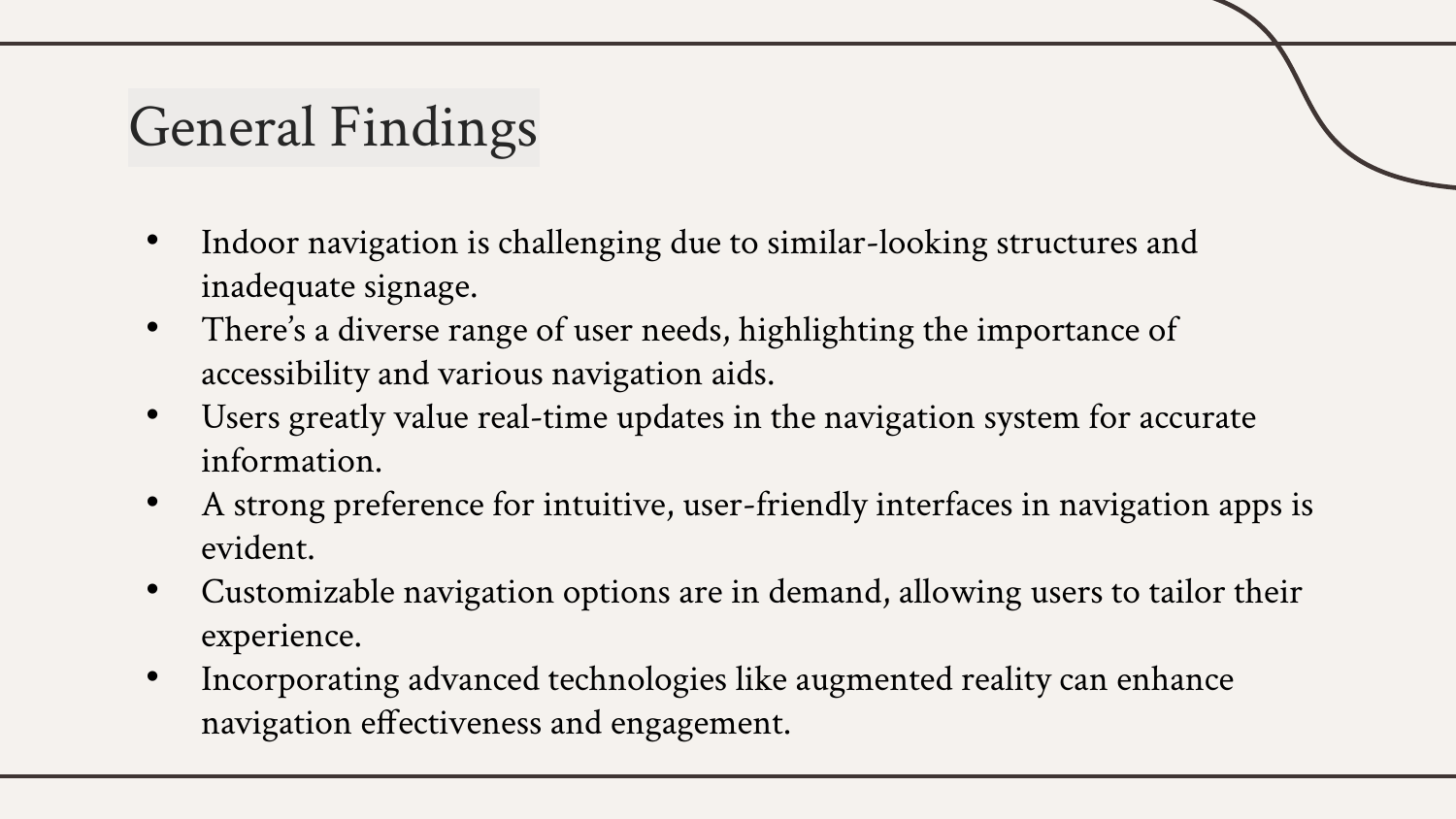

# General Findings
Indoor navigation is challenging due to similar-looking structures and inadequate signage.
There’s a diverse range of user needs, highlighting the importance of accessibility and various navigation aids.
Users greatly value real-time updates in the navigation system for accurate information.
A strong preference for intuitive, user-friendly interfaces in navigation apps is evident.
Customizable navigation options are in demand, allowing users to tailor their experience.
Incorporating advanced technologies like augmented reality can enhance navigation effectiveness and engagement.